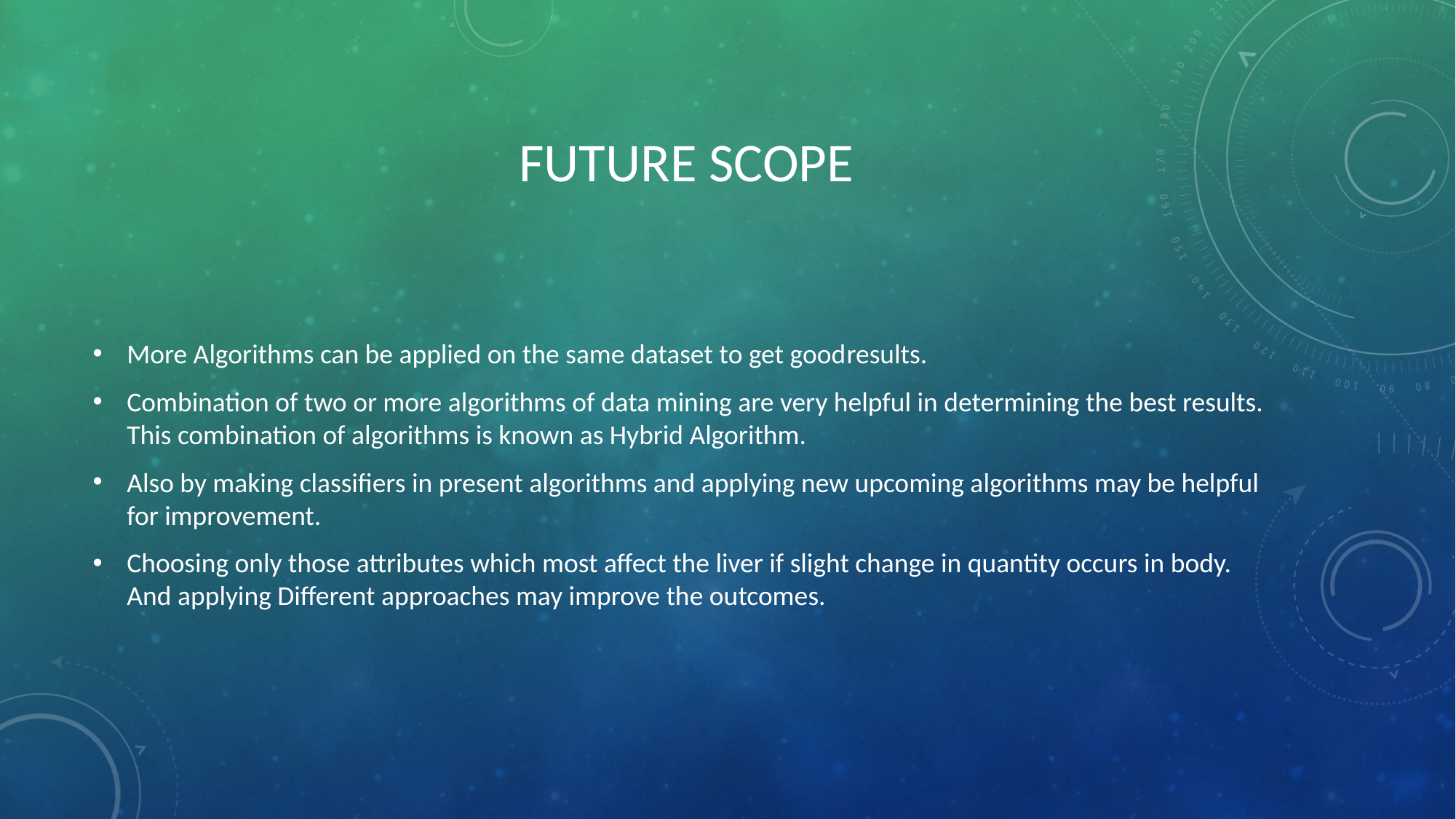

# Future scope
More Algorithms can be applied on the same dataset to get goodresults.
Combination of two or more algorithms of data mining are very helpful in determining the best results. This combination of algorithms is known as Hybrid Algorithm.
Also by making classifiers in present algorithms and applying new upcoming algorithms may be helpful for improvement.
Choosing only those attributes which most affect the liver if slight change in quantity occurs in body. And applying Different approaches may improve the outcomes.